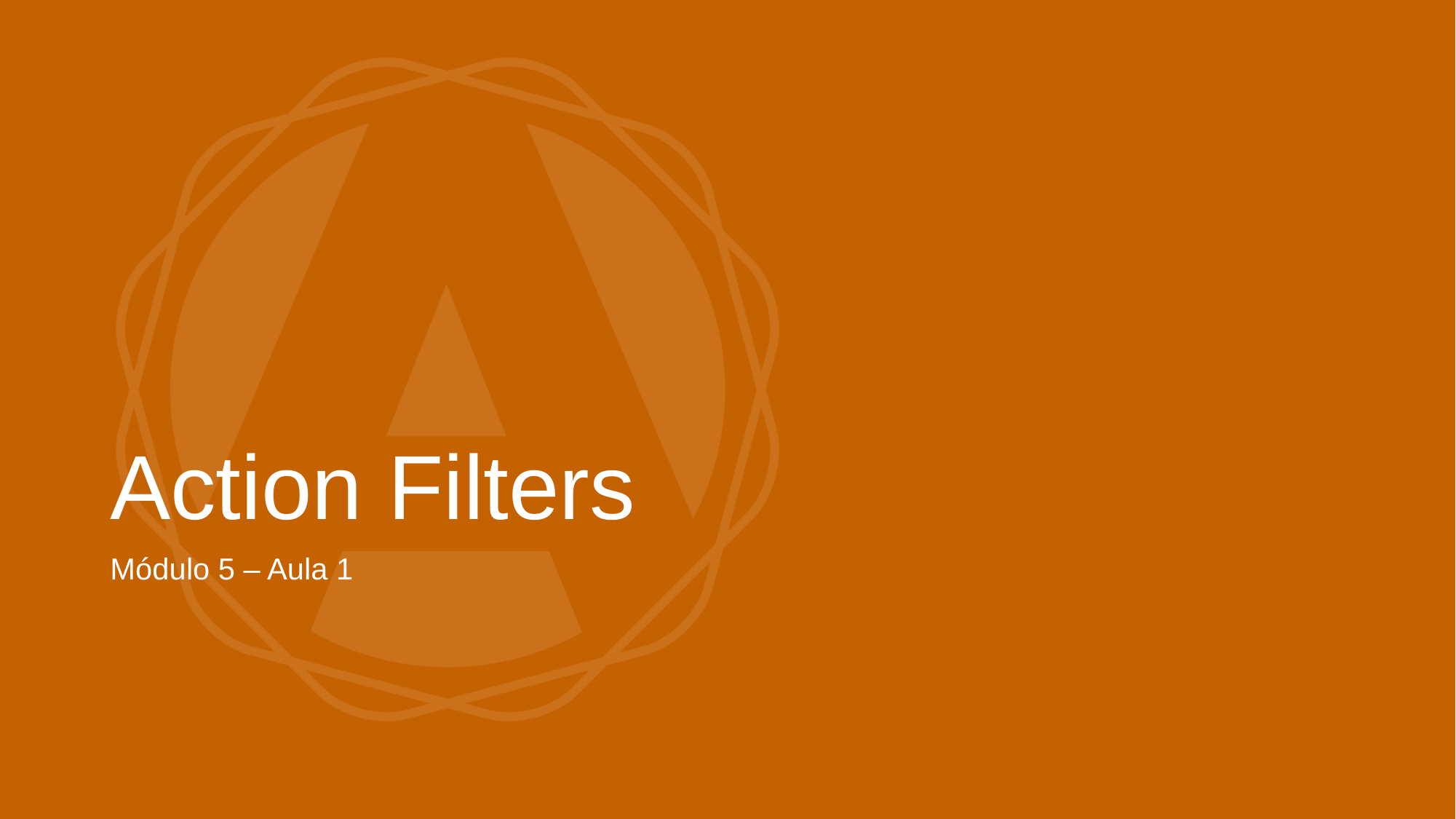

# Action Filters
Módulo 5 – Aula 1